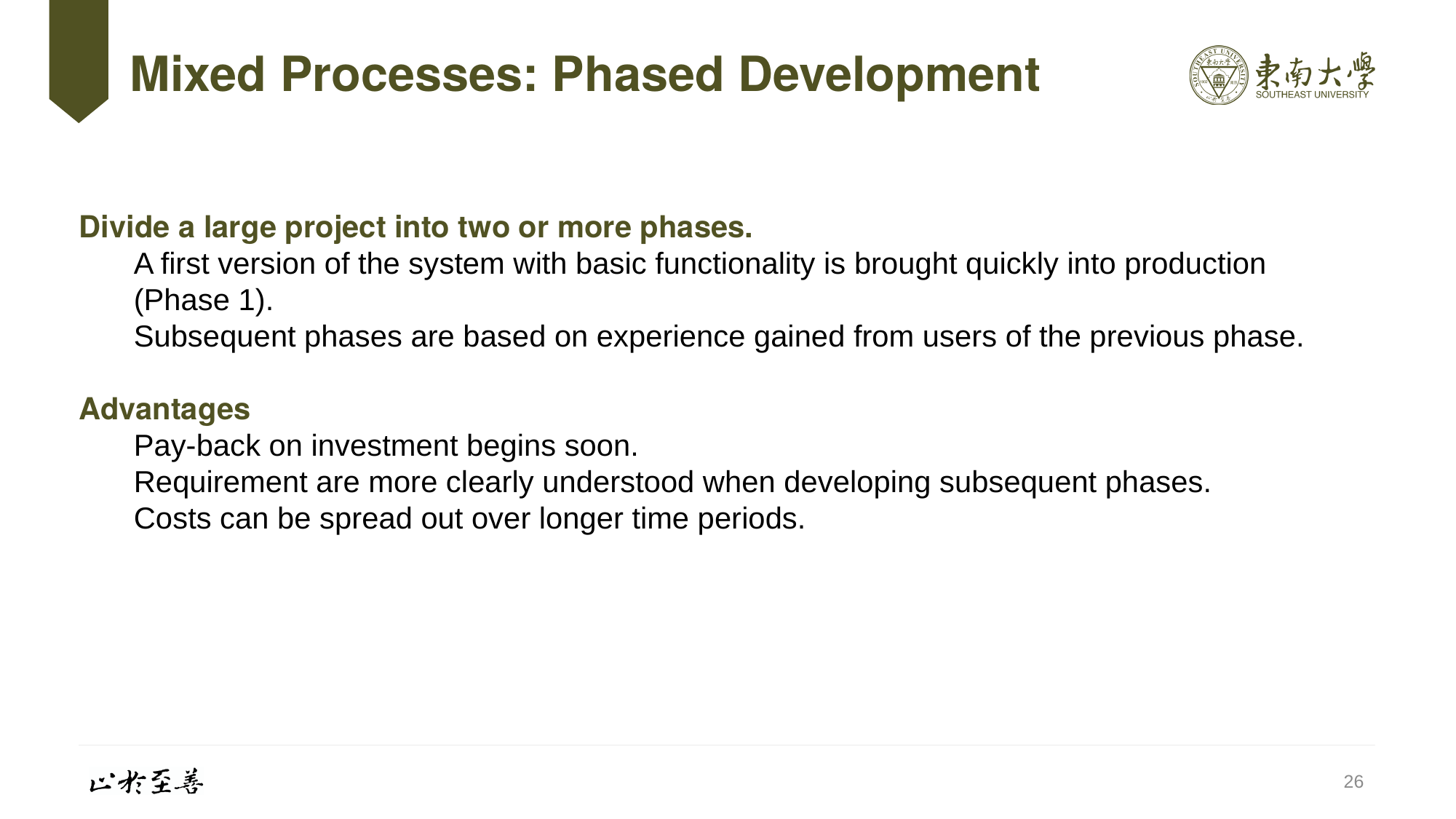

# Mixed Processes: Phased Development
Divide a large project into two or more phases.
A first version of the system with basic functionality is brought quickly into production (Phase 1).
Subsequent phases are based on experience gained from users of the previous phase.

Advantages
Pay-back on investment begins soon.
Requirement are more clearly understood when developing subsequent phases.
Costs can be spread out over longer time periods.
26